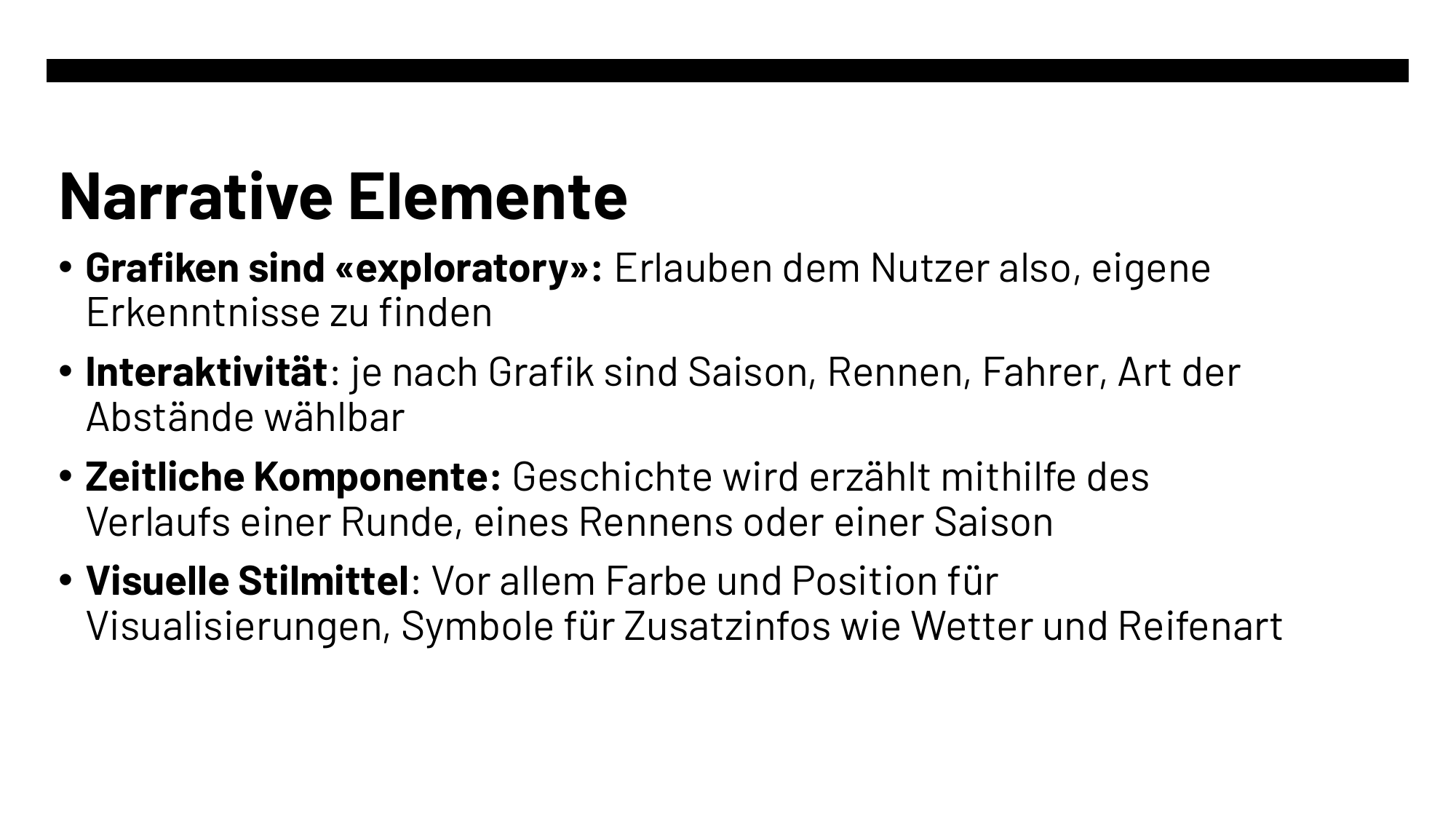

# Narrative Elemente
Grafiken sind «exploratory»: Erlauben dem Nutzer also, eigene Erkenntnisse zu finden
Interaktivität: je nach Grafik sind Saison, Rennen, Fahrer, Art der Abstände wählbar
Zeitliche Komponente: Geschichte wird erzählt mithilfe des Verlaufs einer Runde, eines Rennens oder einer Saison
Visuelle Stilmittel: Vor allem Farbe und Position für Visualisierungen, Symbole für Zusatzinfos wie Wetter und Reifenart